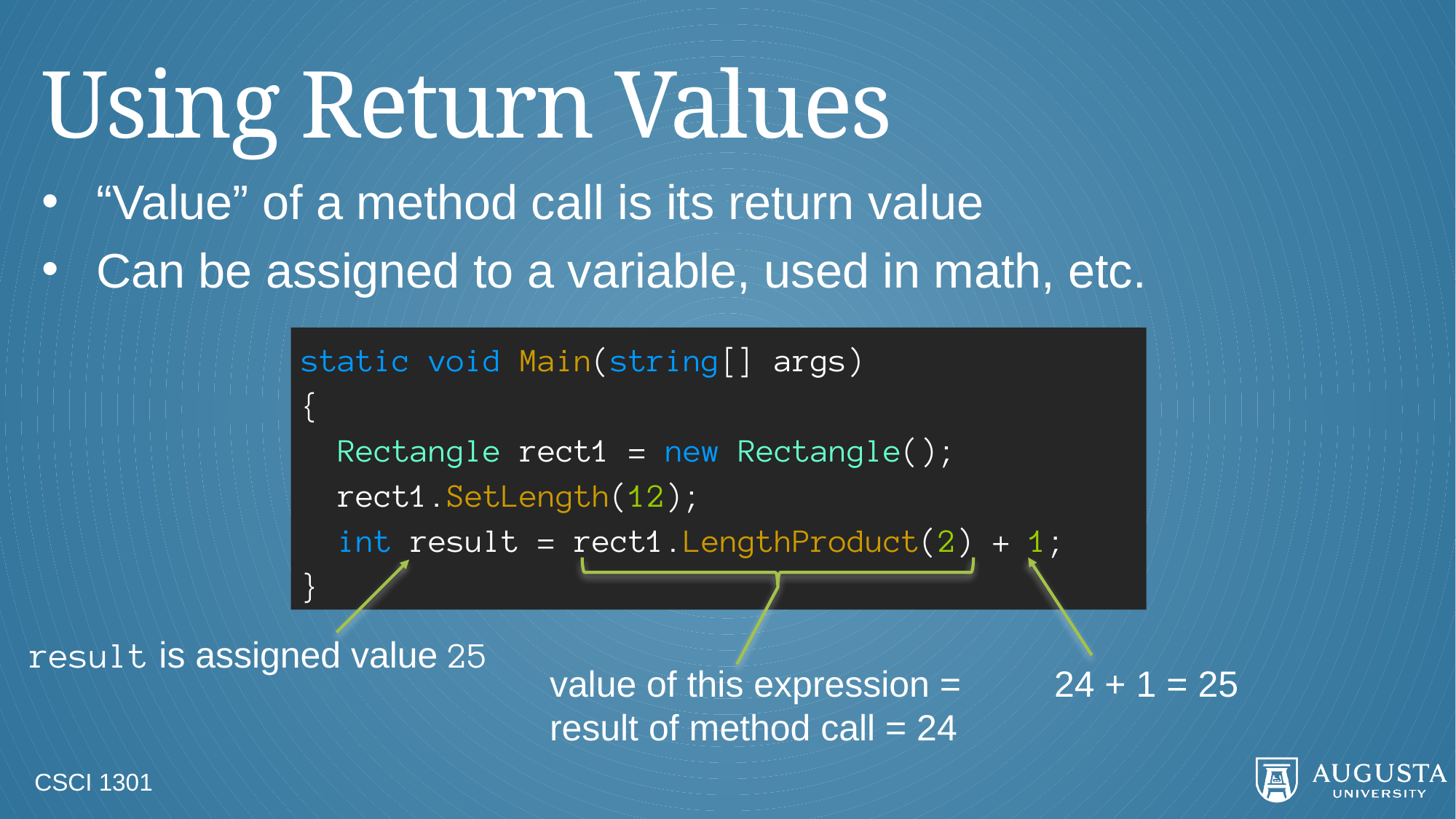

# Using Return Values
“Value” of a method call is its return value
Can be assigned to a variable, used in math, etc.
static void Main(string[] args)
{
  Rectangle rect1 = new Rectangle();
  rect1.SetLength(12);
  int result = rect1.LengthProduct(2) + 1;
}

result is assigned value 25
value of this expression = result of method call = 24
24 + 1 = 25
CSCI 1301